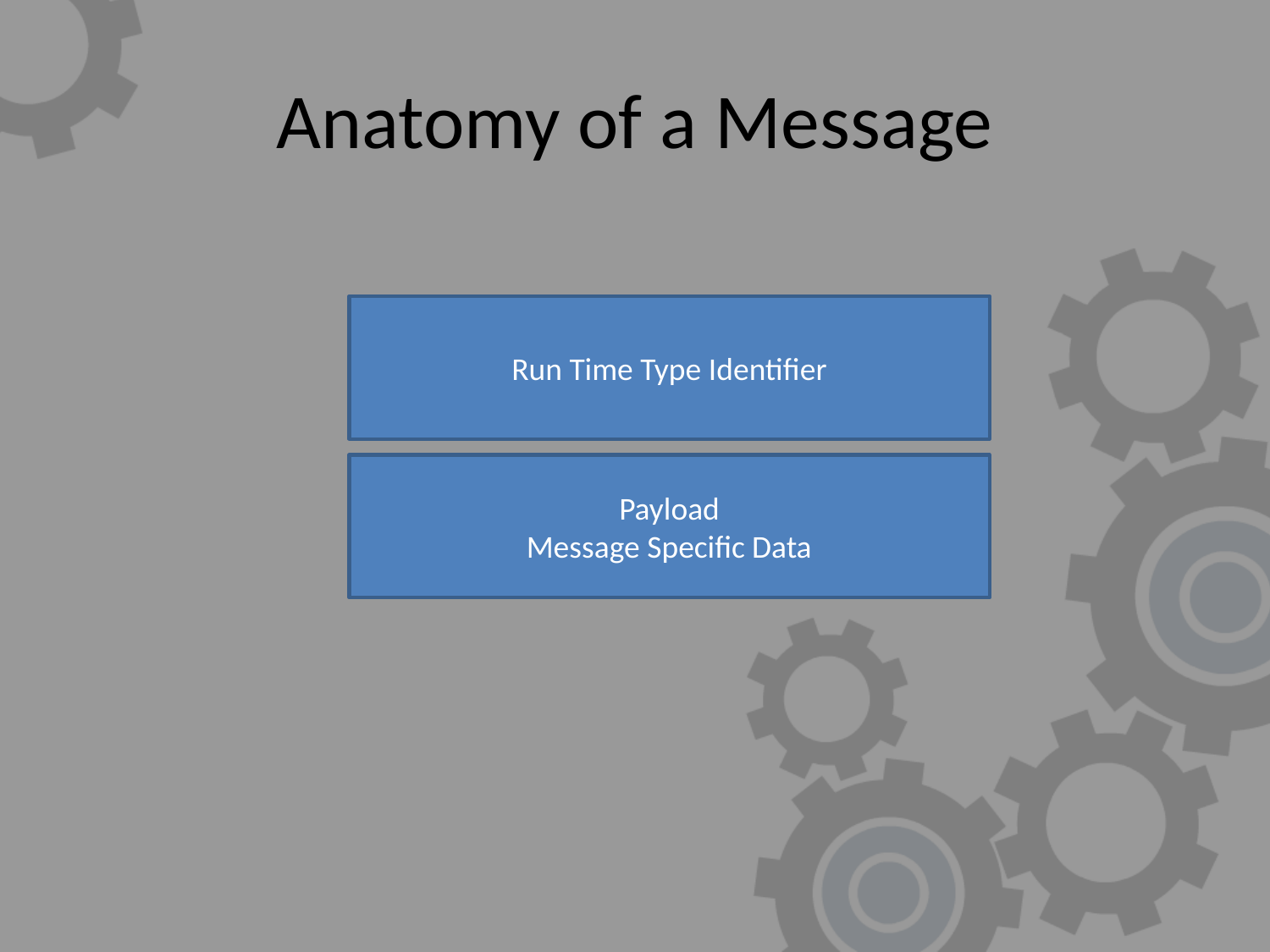

# Anatomy of a Message
Run Time Type Identifier
Payload
Message Specific Data